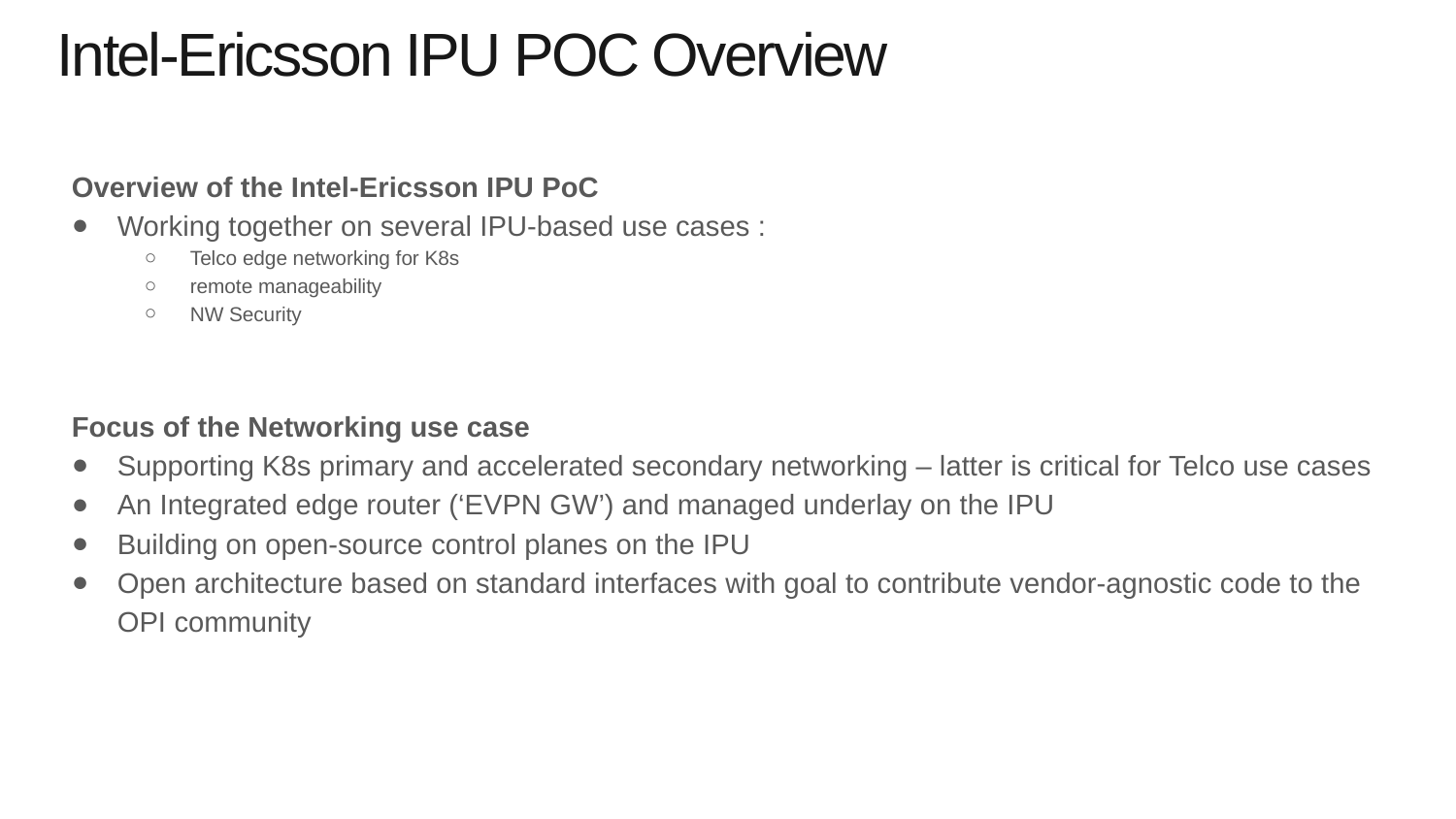

Intel-Ericsson IPU POC Overview
Overview of the Intel-Ericsson IPU PoC
Working together on several IPU-based use cases :
Telco edge networking for K8s
remote manageability
NW Security

Focus of the Networking use case
Supporting K8s primary and accelerated secondary networking – latter is critical for Telco use cases
An Integrated edge router (‘EVPN GW’) and managed underlay on the IPU
Building on open-source control planes on the IPU
Open architecture based on standard interfaces with goal to contribute vendor-agnostic code to the OPI community